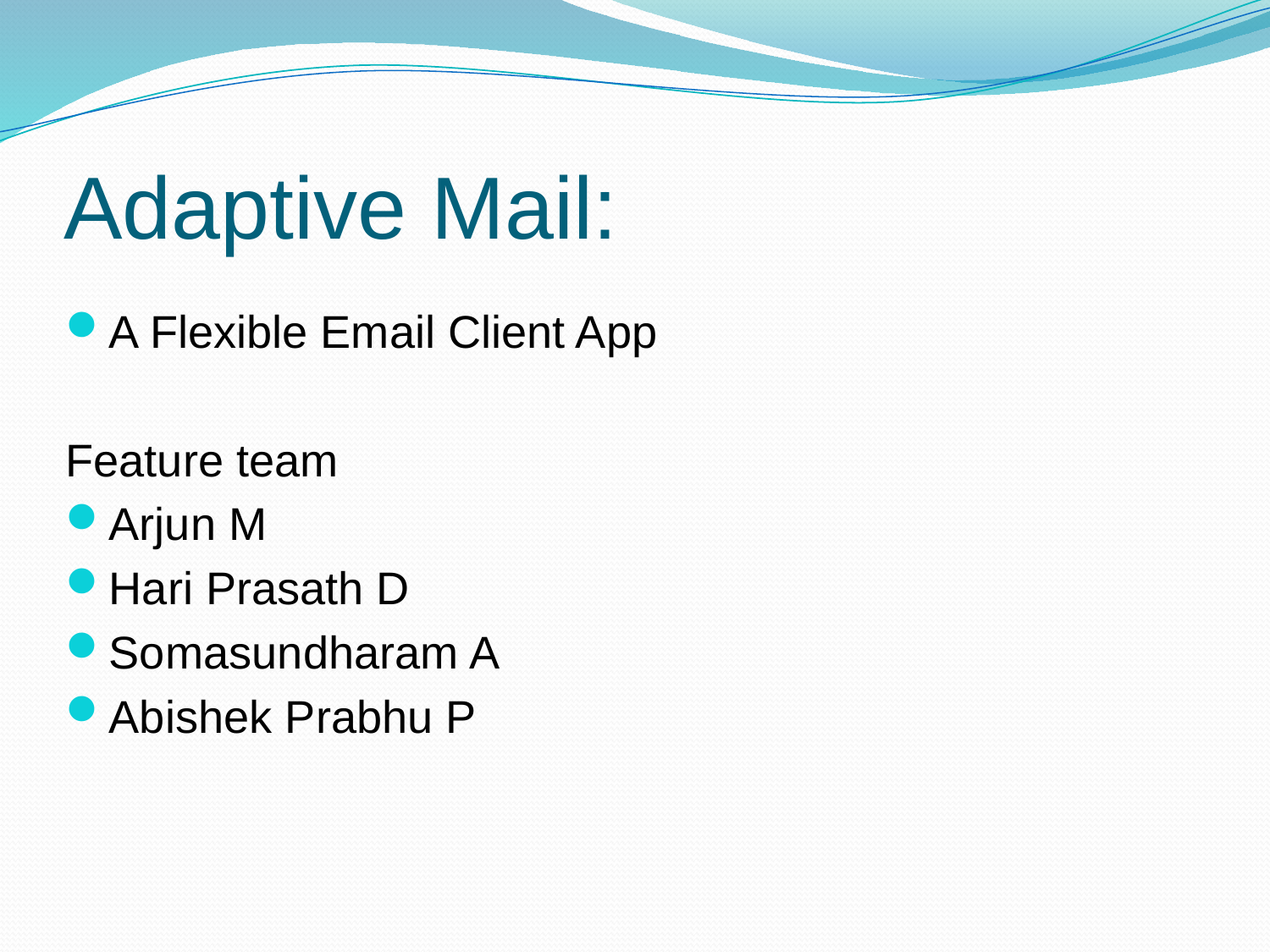

# Adaptive Mail:
A Flexible Email Client App

Feature team
Arjun M
Hari Prasath D
Somasundharam A
Abishek Prabhu P